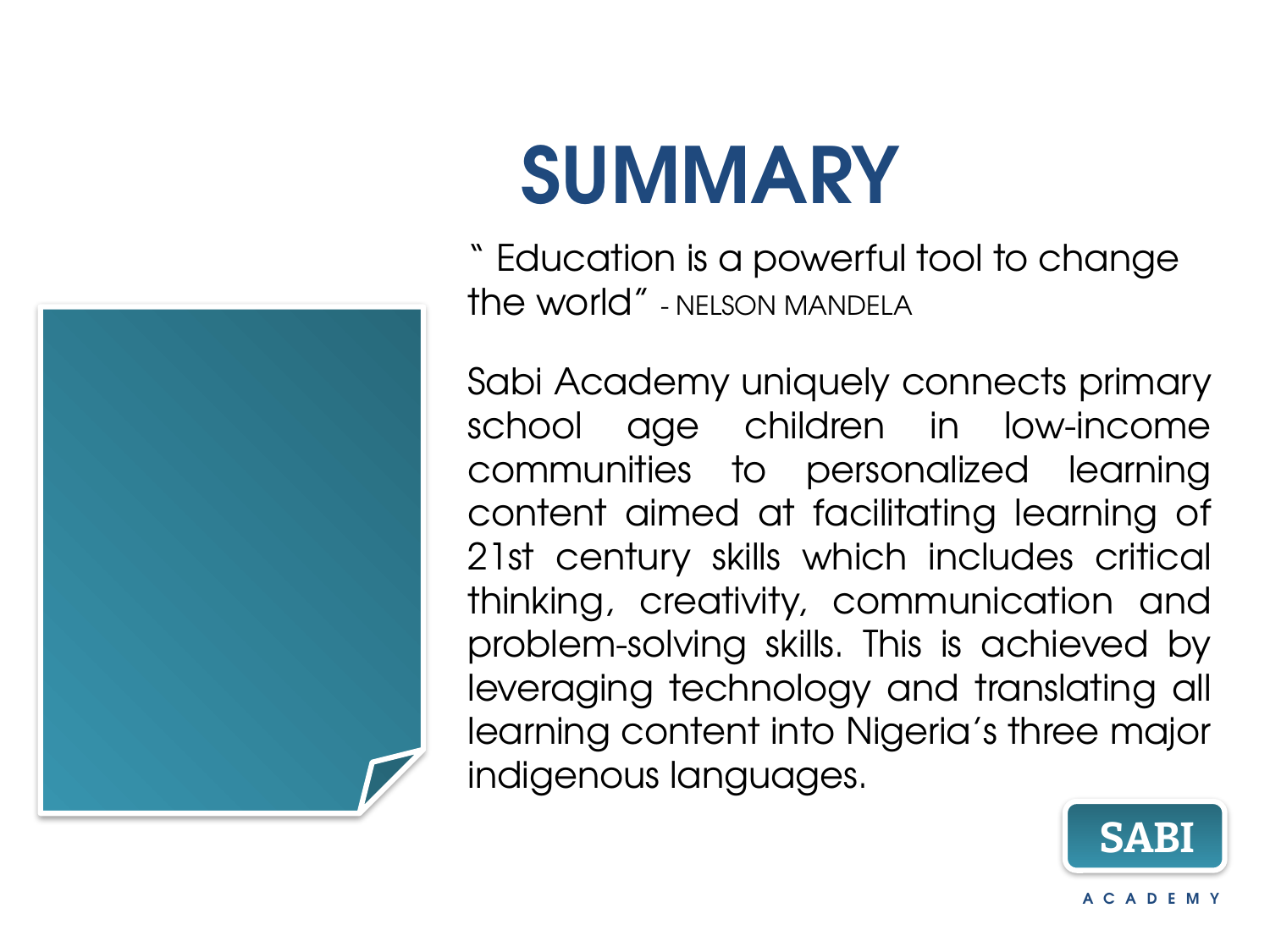

# SUMMARY
“ Education is a powerful tool to change the world” - NELSON MANDELA

Sabi Academy uniquely connects primary school age children in low-income communities to personalized learning content aimed at facilitating learning of 21st century skills which includes critical thinking, creativity, communication and problem-solving skills. This is achieved by leveraging technology and translating all learning content into Nigeria’s three major indigenous languages.

SABI
ACADEMY